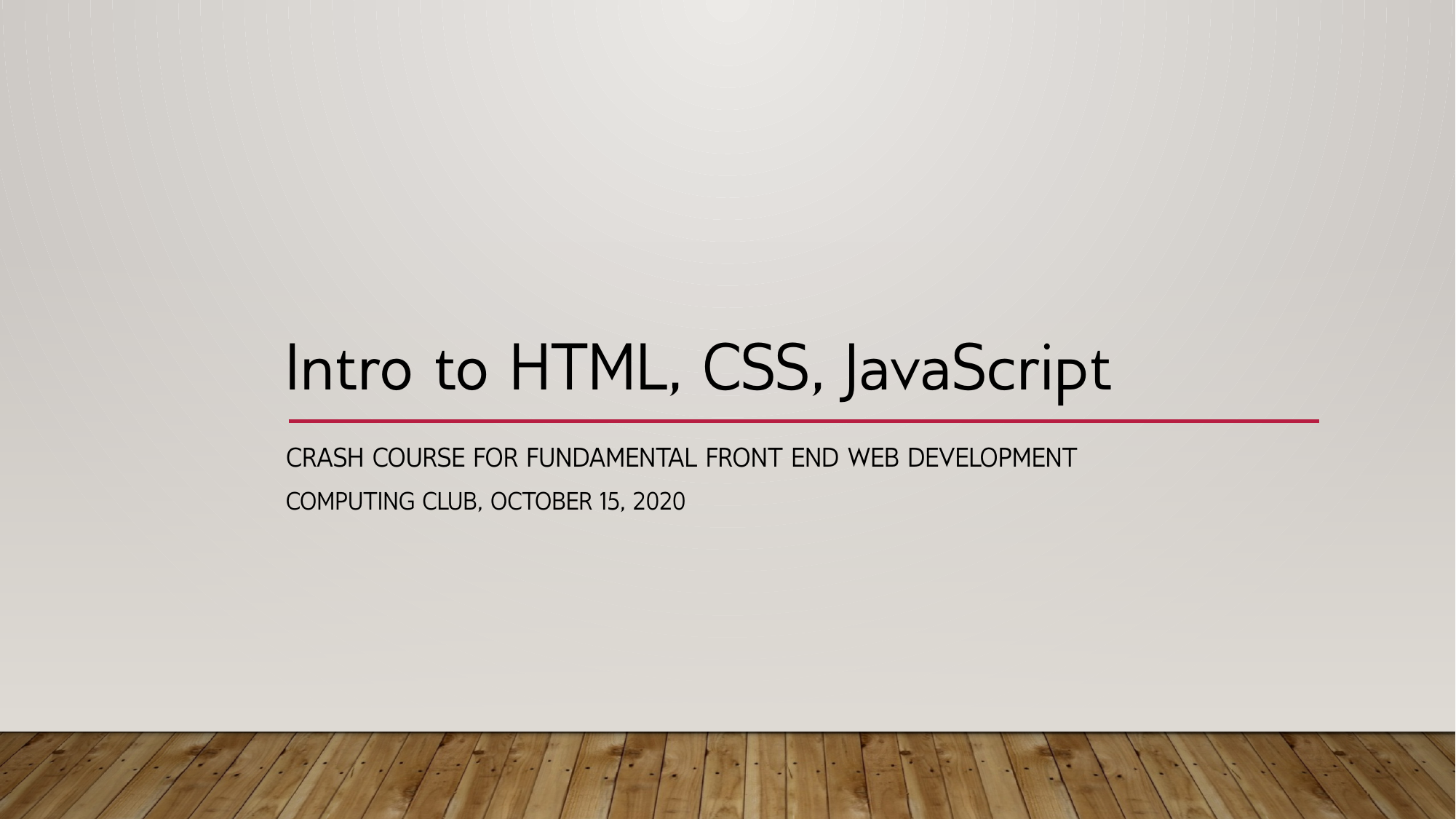

Intro to HTML, CSS, JavaScript
Crash course for fundamental front end web development
Computing club, October 15, 2020